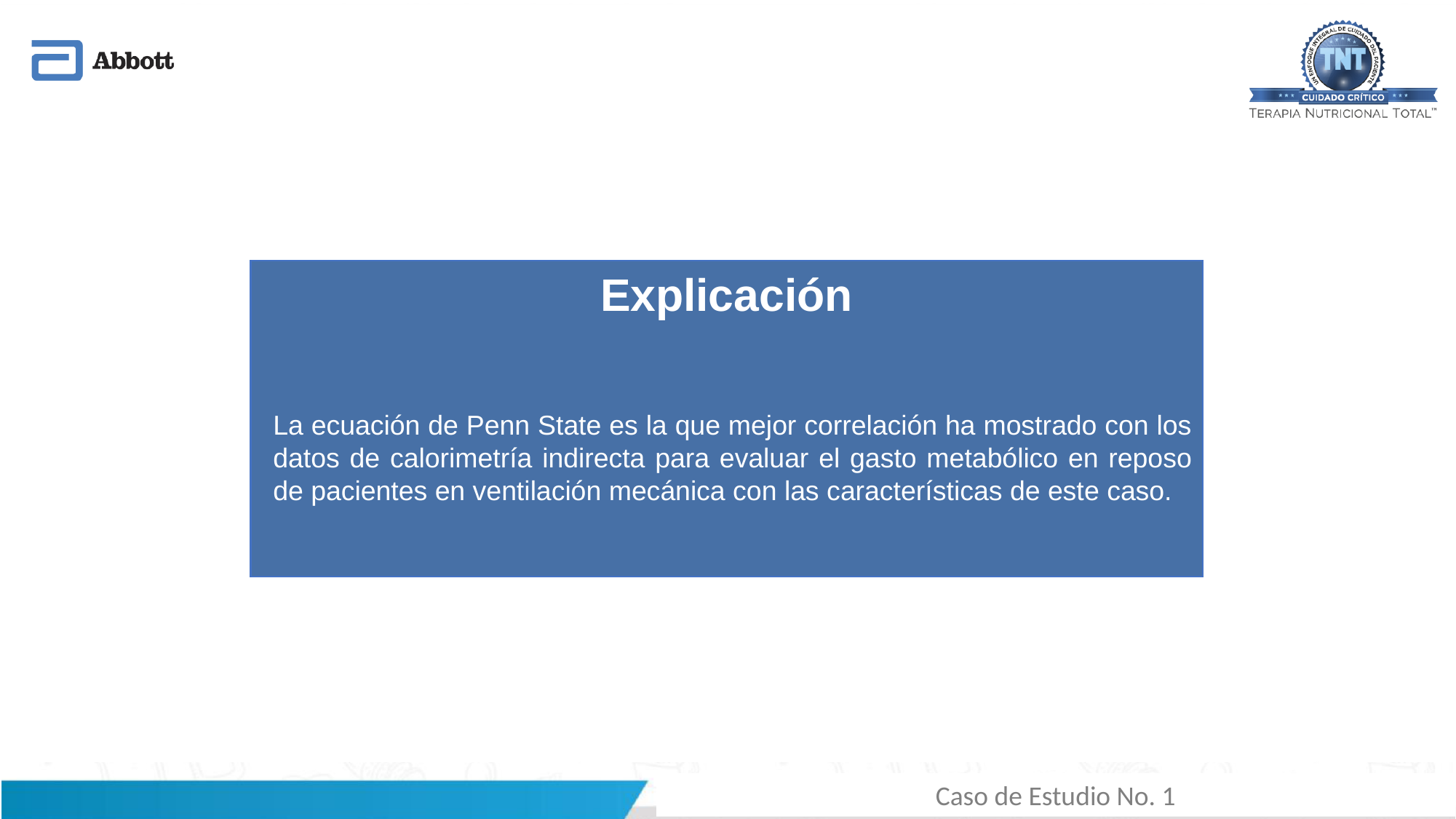

Explicación

La ecuación de Penn State es la que mejor correlación ha mostrado con los datos de calorimetría indirecta para evaluar el gasto metabólico en reposo de pacientes en ventilación mecánica con las características de este caso.